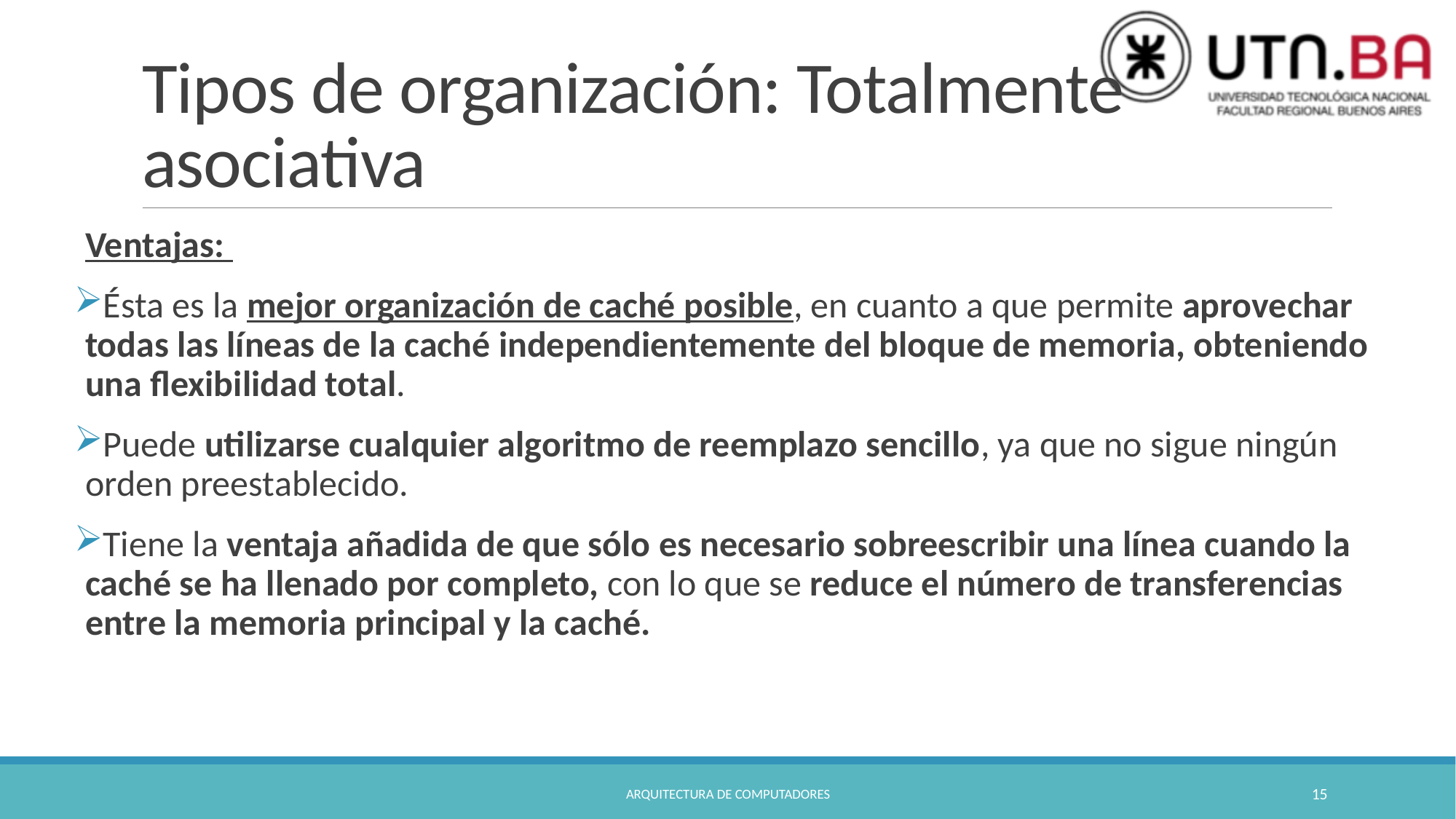

# Tipos de organización: Totalmente asociativa
Ventajas:
Ésta es la mejor organización de caché posible, en cuanto a que permite aprovechar todas las líneas de la caché independientemente del bloque de memoria, obteniendo una flexibilidad total.
Puede utilizarse cualquier algoritmo de reemplazo sencillo, ya que no sigue ningún orden preestablecido.
Tiene la ventaja añadida de que sólo es necesario sobreescribir una línea cuando la caché se ha llenado por completo, con lo que se reduce el número de transferencias entre la memoria principal y la caché.

Arquitectura de Computadores
15